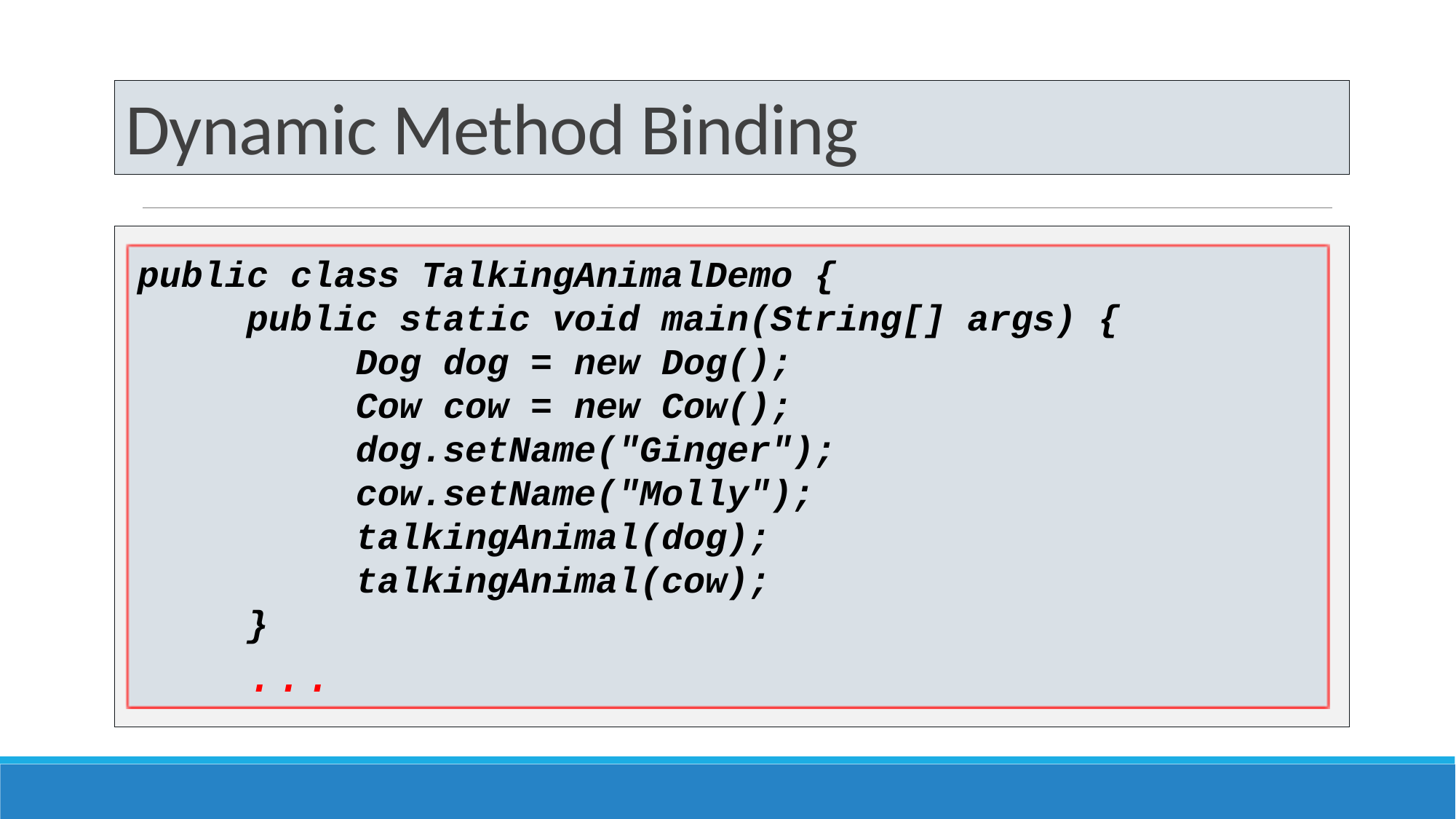

# Dynamic Method Binding

public class TalkingAnimalDemo {
	public static void main(String[] args) {
		Dog dog = new Dog();
		Cow cow = new Cow();
		dog.setName("Ginger");
		cow.setName("Molly");
		talkingAnimal(dog);
		talkingAnimal(cow);
	}
	...